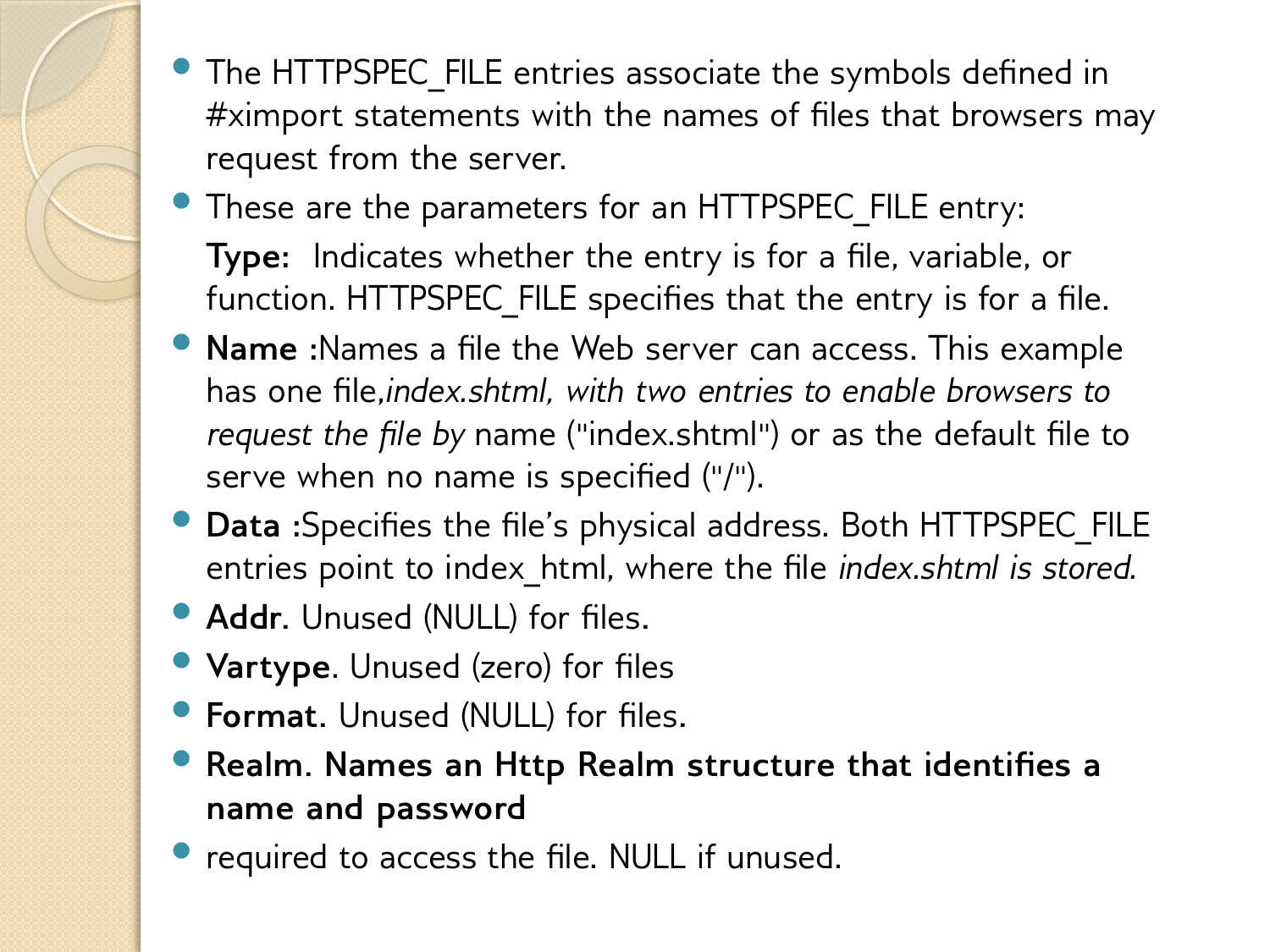

The HTTPSPEC_FILE entries associate the symbols defined in #ximport statements with the names of files that browsers may request from the server.
These are the parameters for an HTTPSPEC_FILE entry:
	Type:  Indicates whether the entry is for a file, variable, or function. HTTPSPEC_FILE specifies that the entry is for a file.
Name :Names a file the Web server can access. This example has one file,index.shtml, with two entries to enable browsers to request the file by name ("index.shtml") or as the default file to serve when no name is specified ("/").
Data :Specifies the file’s physical address. Both HTTPSPEC_FILE entries point to index_html, where the file index.shtml is stored.
Addr. Unused (NULL) for files.
Vartype. Unused (zero) for files
Format. Unused (NULL) for files.
Realm. Names an Http Realm structure that identifies a name and password
required to access the file. NULL if unused.